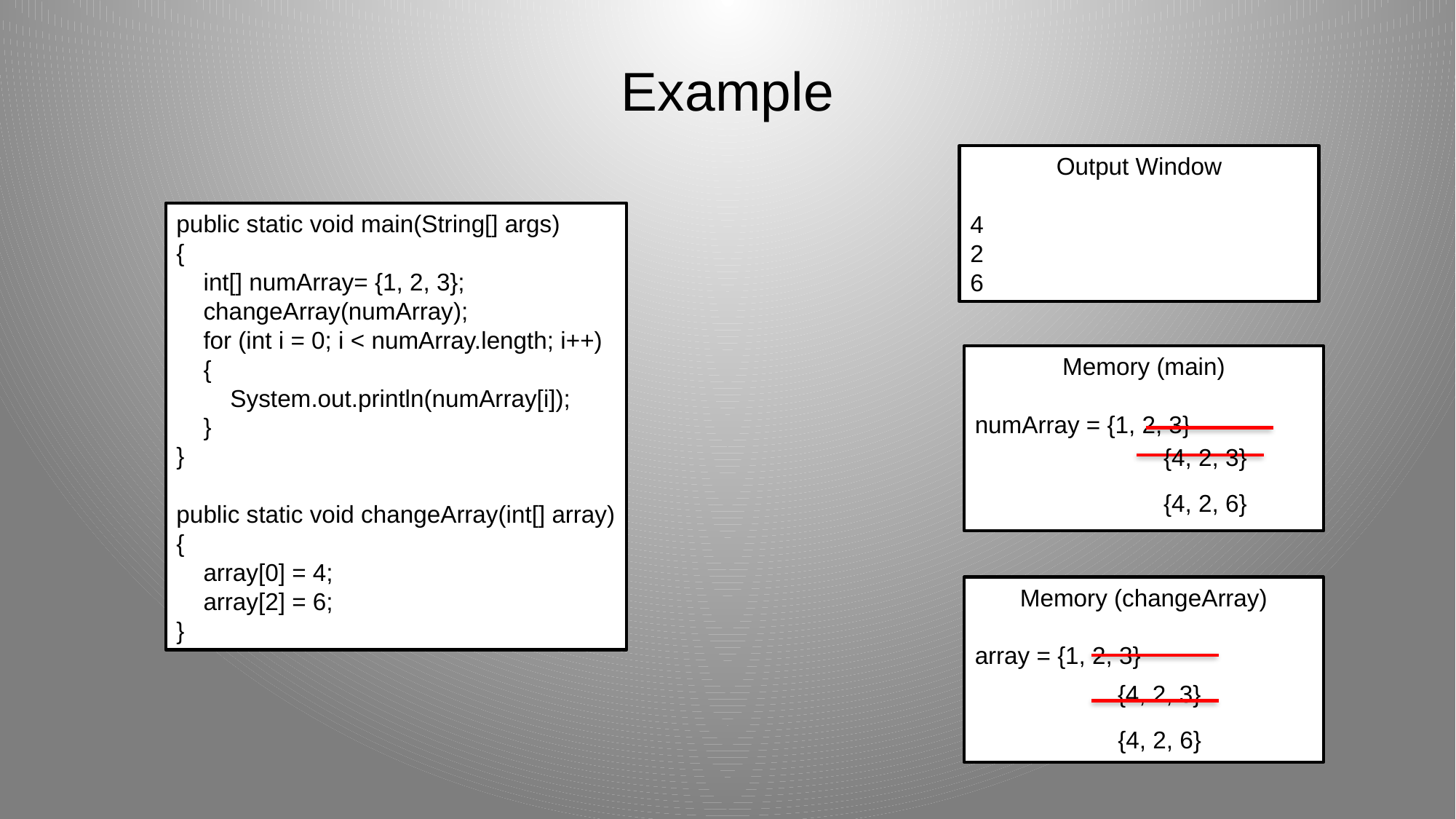

# Example
Output Window

4
2
6
public static void main(String[] args)
{
    int[] numArray= {1, 2, 3};
    changeArray(numArray);
    for (int i = 0; i < numArray.length; i++)
    {
        System.out.println(numArray[i]);
    }
}

public static void changeArray(int[] array)
{
    array[0] = 4;
    array[2] = 6;
}
Memory (main)

numArray = {1, 2, 3}

{4, 2, 3}
{4, 2, 6}
Memory (changeArray)

array = {1, 2, 3}

{4, 2, 3}
{4, 2, 6}